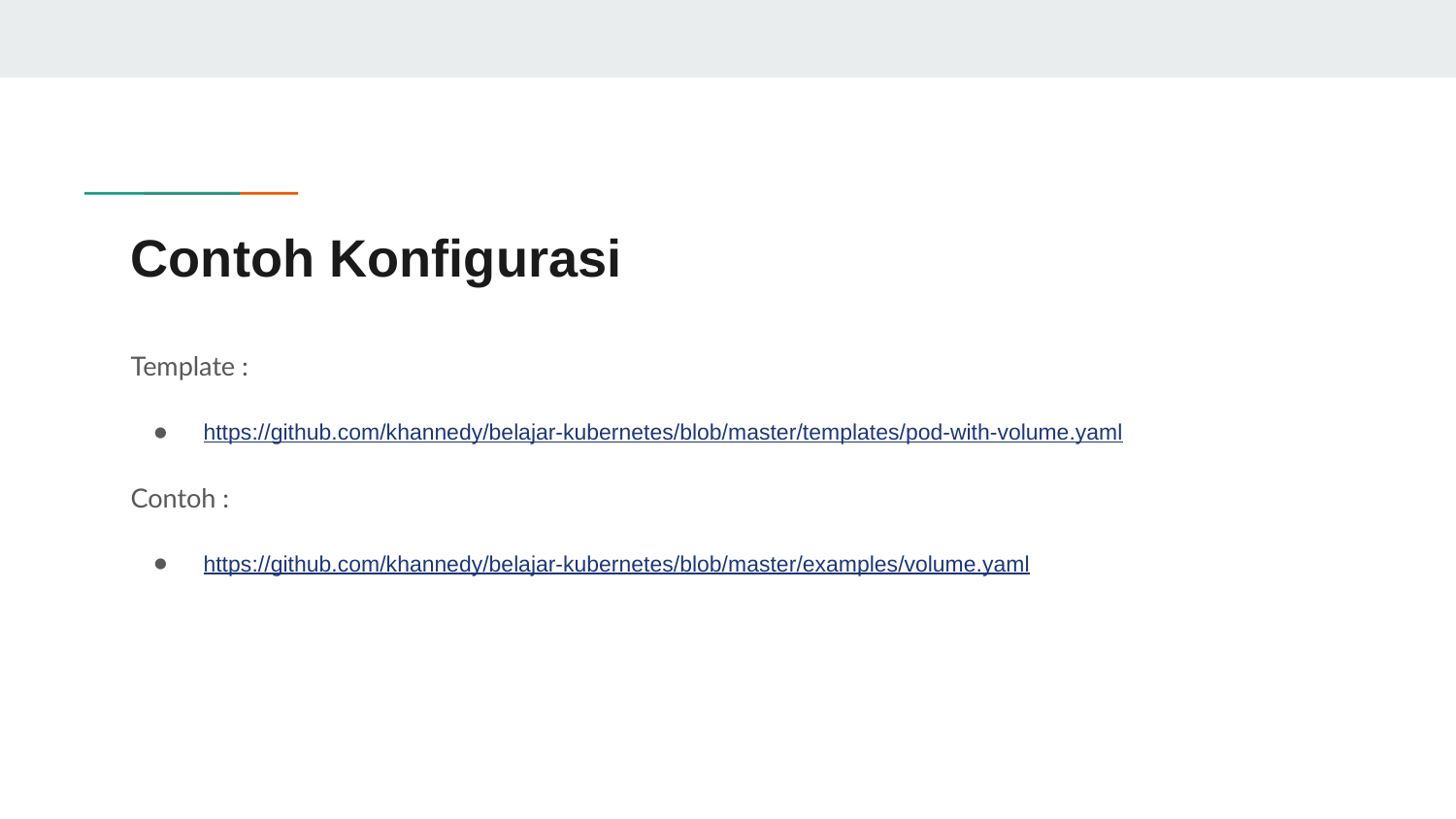

# Contoh Konfigurasi
Template :
https://github.com/khannedy/belajar-kubernetes/blob/master/templates/pod-with-volume.yaml
Contoh :
https://github.com/khannedy/belajar-kubernetes/blob/master/examples/volume.yaml